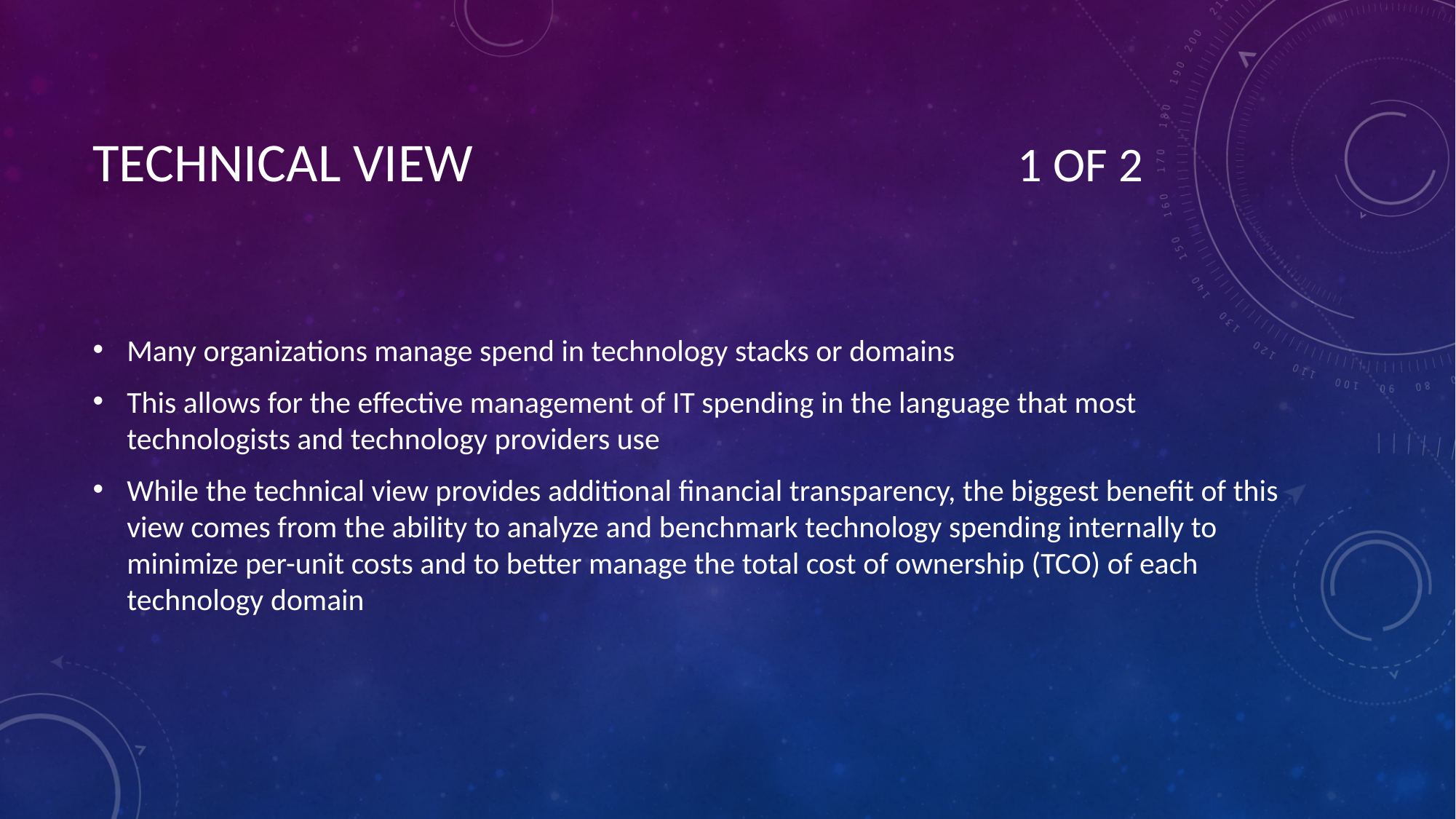

# Technical View                                            1 of 2
Many organizations manage spend in technology stacks or domains
This allows for the effective management of IT spending in the language that most technologists and technology providers use
While the technical view provides additional financial transparency, the biggest benefit of this view comes from the ability to analyze and benchmark technology spending internally to minimize per-unit costs and to better manage the total cost of ownership (TCO) of each technology domain